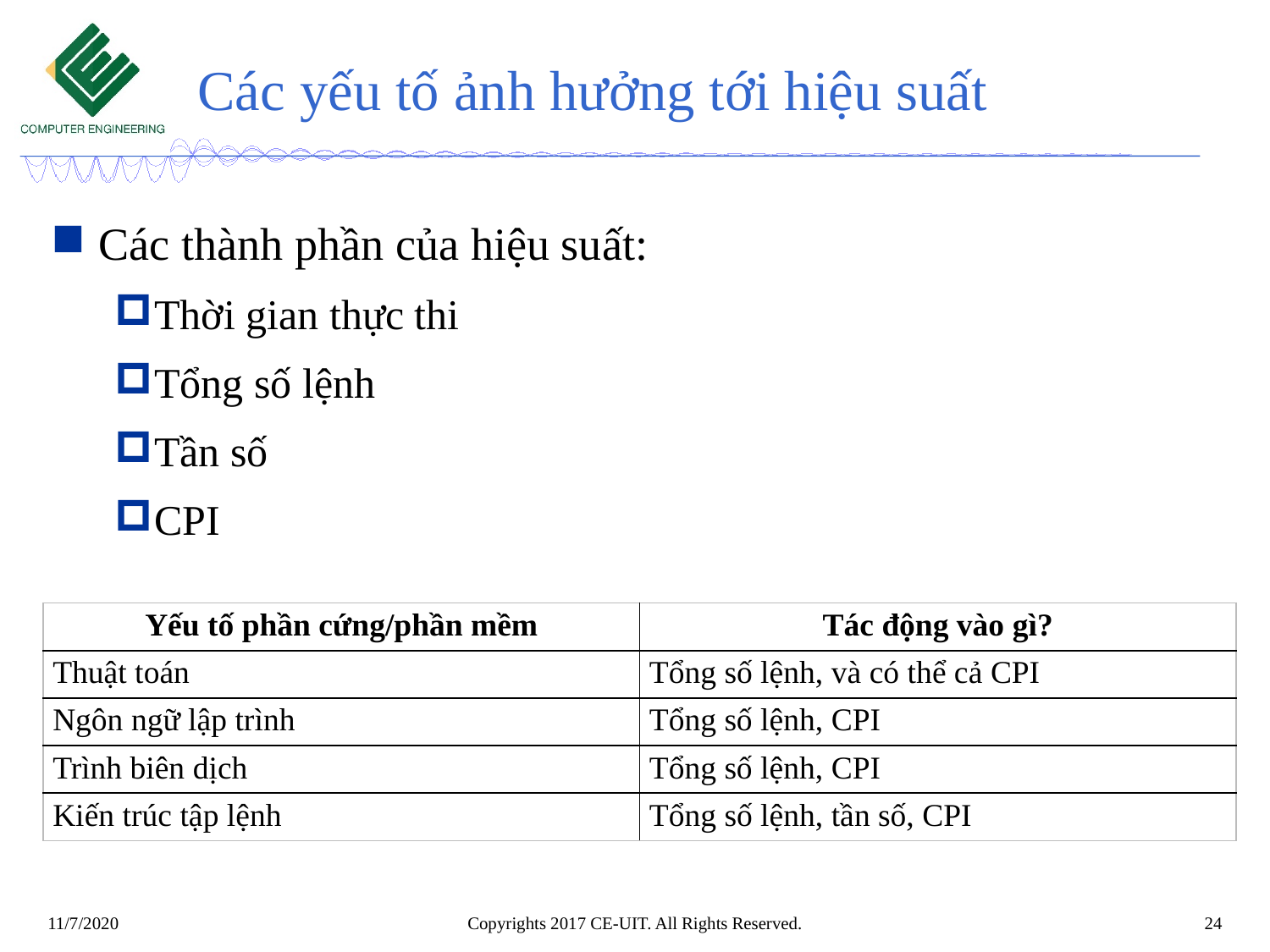

# Các yếu tố ảnh hưởng tới hiệu suất
Các thành phần của hiệu suất:
Thời gian thực thi
Tổng số lệnh
Tần số
CPI

| Yếu tố phần cứng/phần mềm | Tác động vào gì? |
| --- | --- |
| Thuật toán | Tổng số lệnh, và có thể cả CPI |
| Ngôn ngữ lập trình | Tổng số lệnh, CPI |
| Trình biên dịch | Tổng số lệnh, CPI |
| Kiến trúc tập lệnh | Tổng số lệnh, tần số, CPI |
Copyrights 2017 CE-UIT. All Rights Reserved.
24
11/7/2020